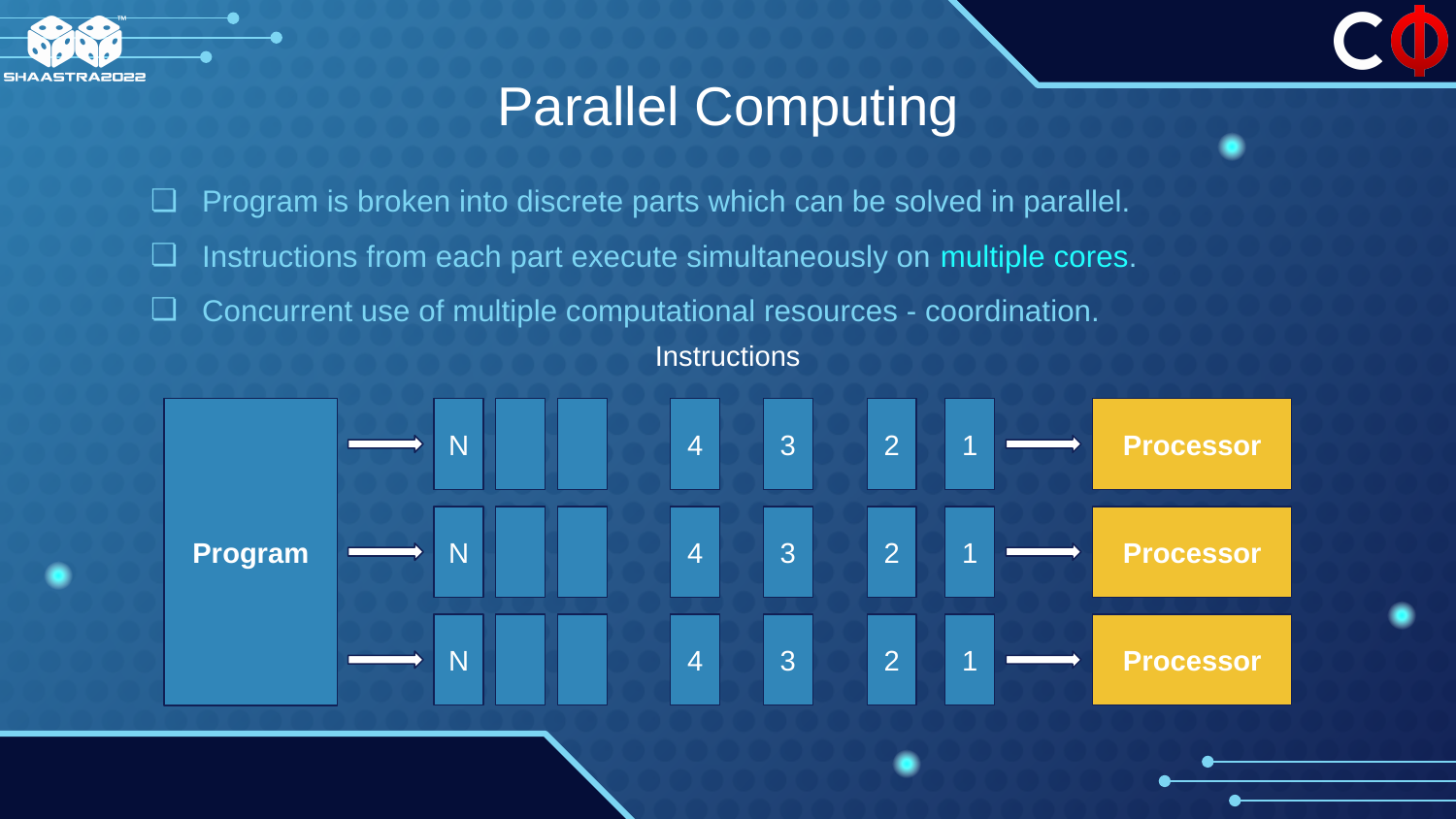

# Parallel Computing
Program is broken into discrete parts which can be solved in parallel.
Instructions from each part execute simultaneously on multiple cores.
Concurrent use of multiple computational resources - coordination.
Instructions
N

4
3
2
1
Program
Processor

N

4
3
2
1
Processor

N

4
3
2
1
Processor